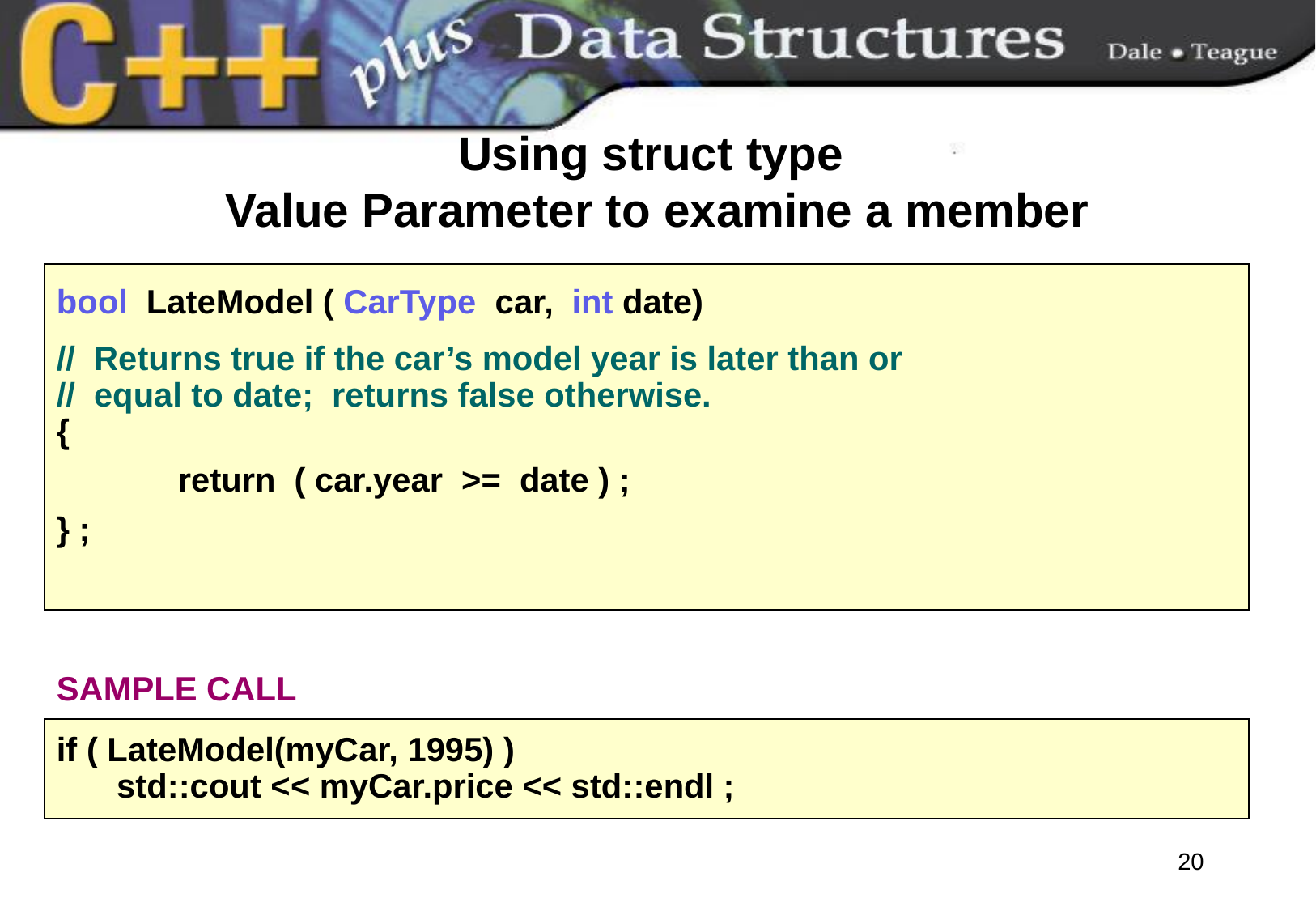

# Using struct type Value Parameter to examine a member
bool  LateModel ( CarType  car,  int date)

//  Returns true if the car’s model year is later than or
//  equal to date;  returns false otherwise.
{

	return  ( car.year  >=  date ) ;

} ;

SAMPLE CALL
if ( LateModel(myCar, 1995) )
	std::cout << myCar.price << std::endl ;
20